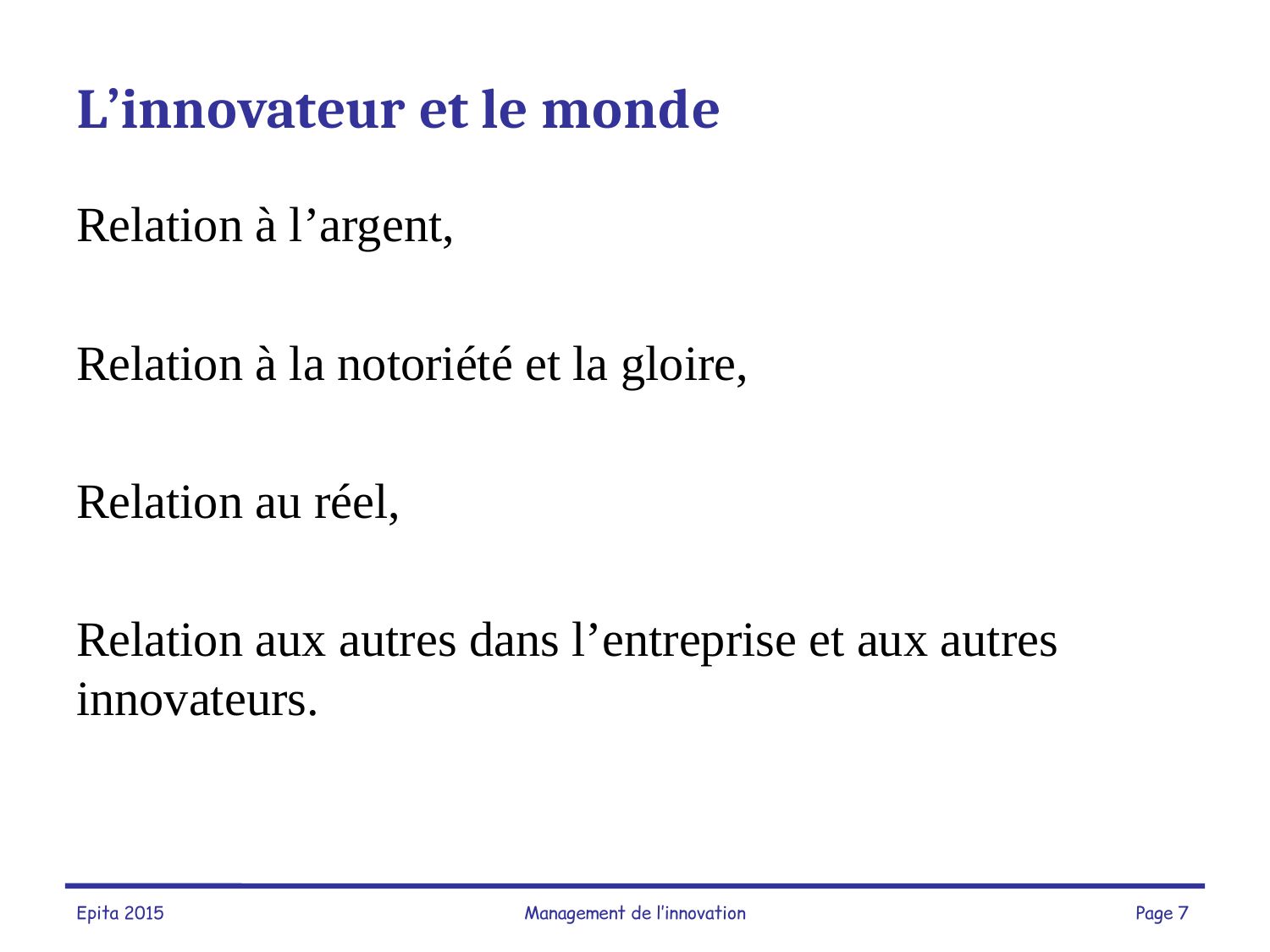

# L’innovateur et le monde
Relation à l’argent,

Relation à la notoriété et la gloire,

Relation au réel,

Relation aux autres dans l’entreprise et aux autres innovateurs.
Management de l’innovation